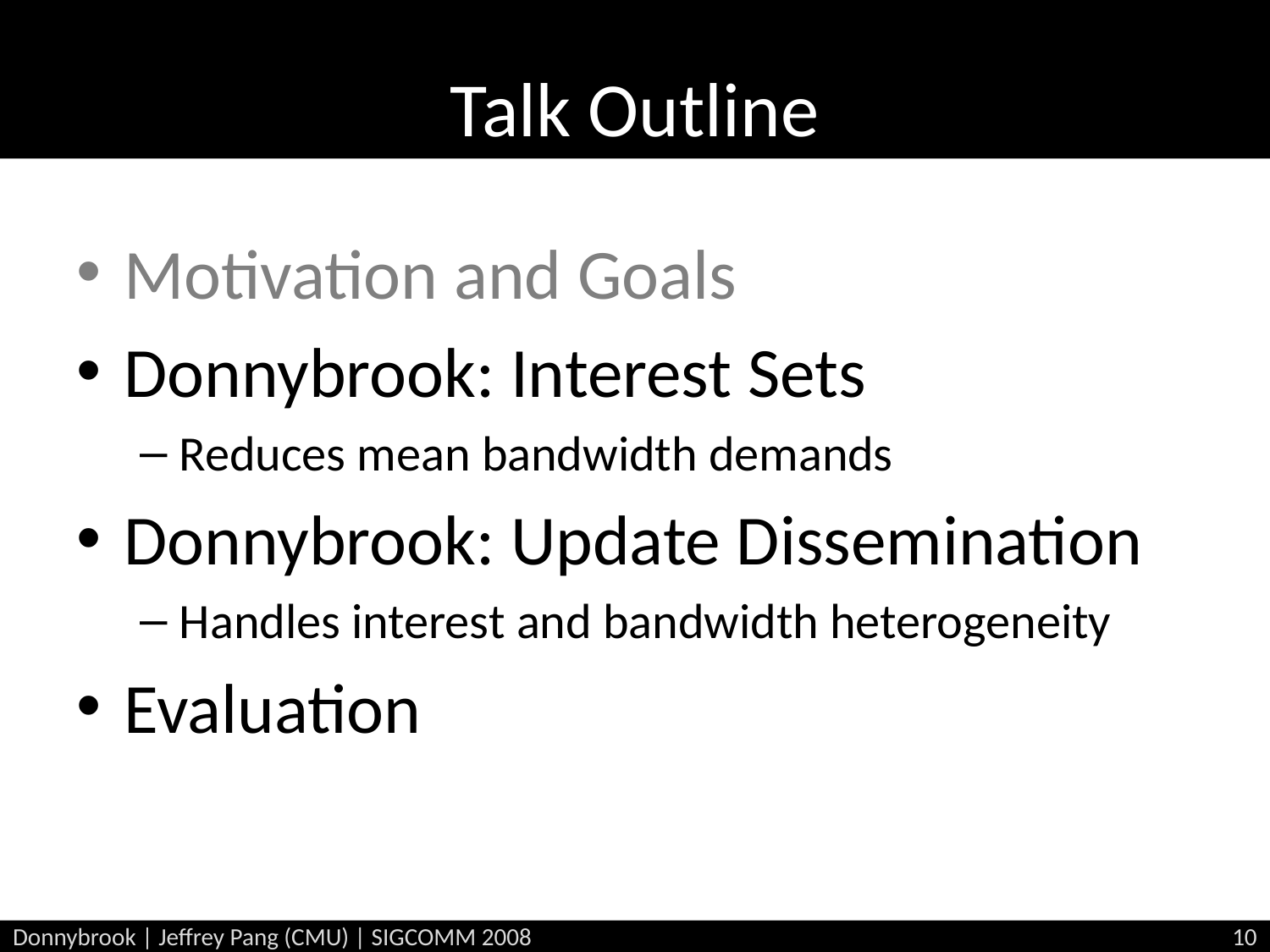

# Talk Outline
Motivation and Goals
Donnybrook: Interest Sets
Reduces mean bandwidth demands
Donnybrook: Update Dissemination
Handles interest and bandwidth heterogeneity
Evaluation
Donnybrook | Jeffrey Pang (CMU) | SIGCOMM 2008
10